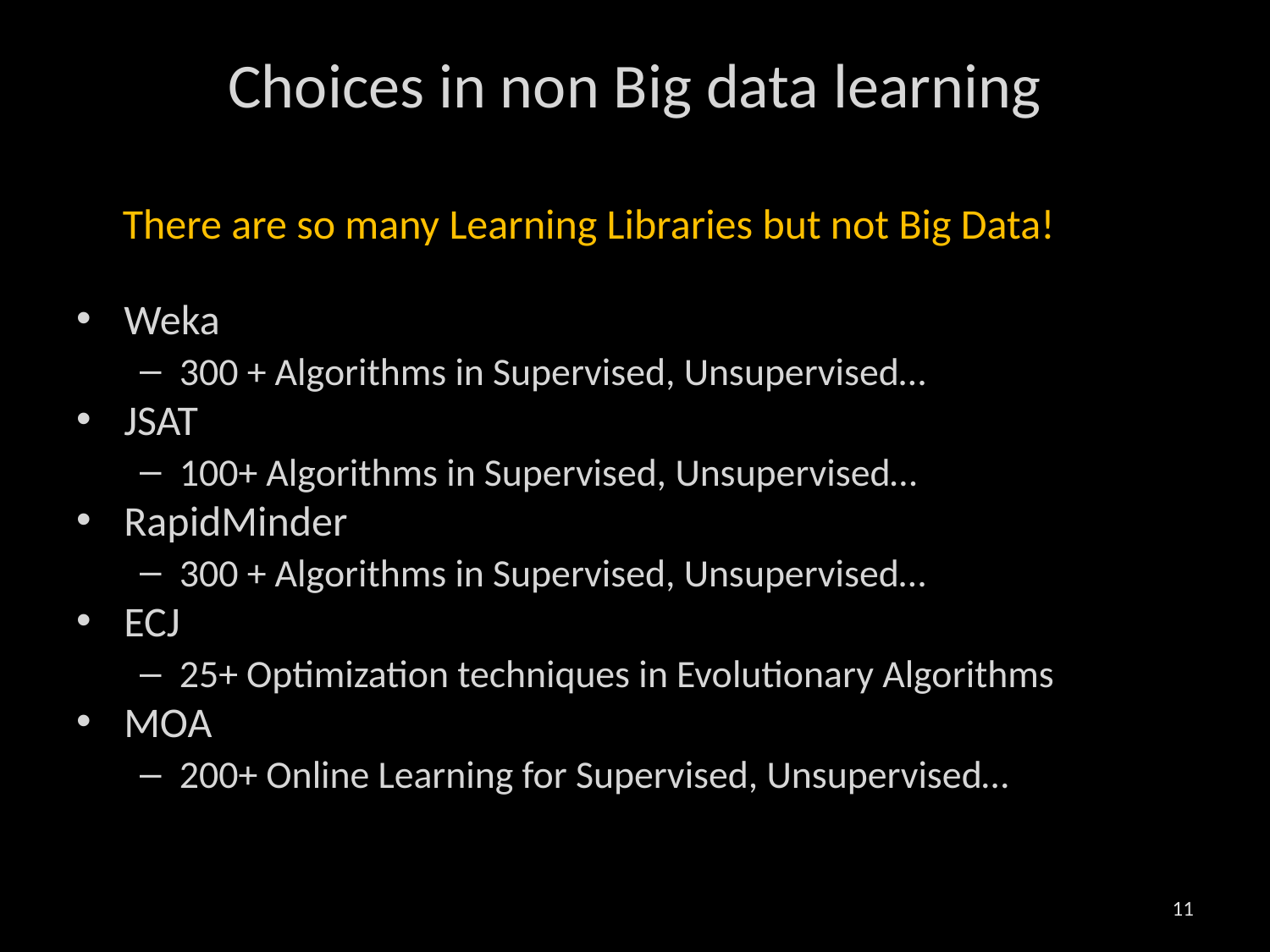

# Choices in non Big data learning
There are so many Learning Libraries but not Big Data!
Weka
300 + Algorithms in Supervised, Unsupervised…
JSAT
100+ Algorithms in Supervised, Unsupervised…
RapidMinder
300 + Algorithms in Supervised, Unsupervised…
ECJ
25+ Optimization techniques in Evolutionary Algorithms
MOA
200+ Online Learning for Supervised, Unsupervised…

11